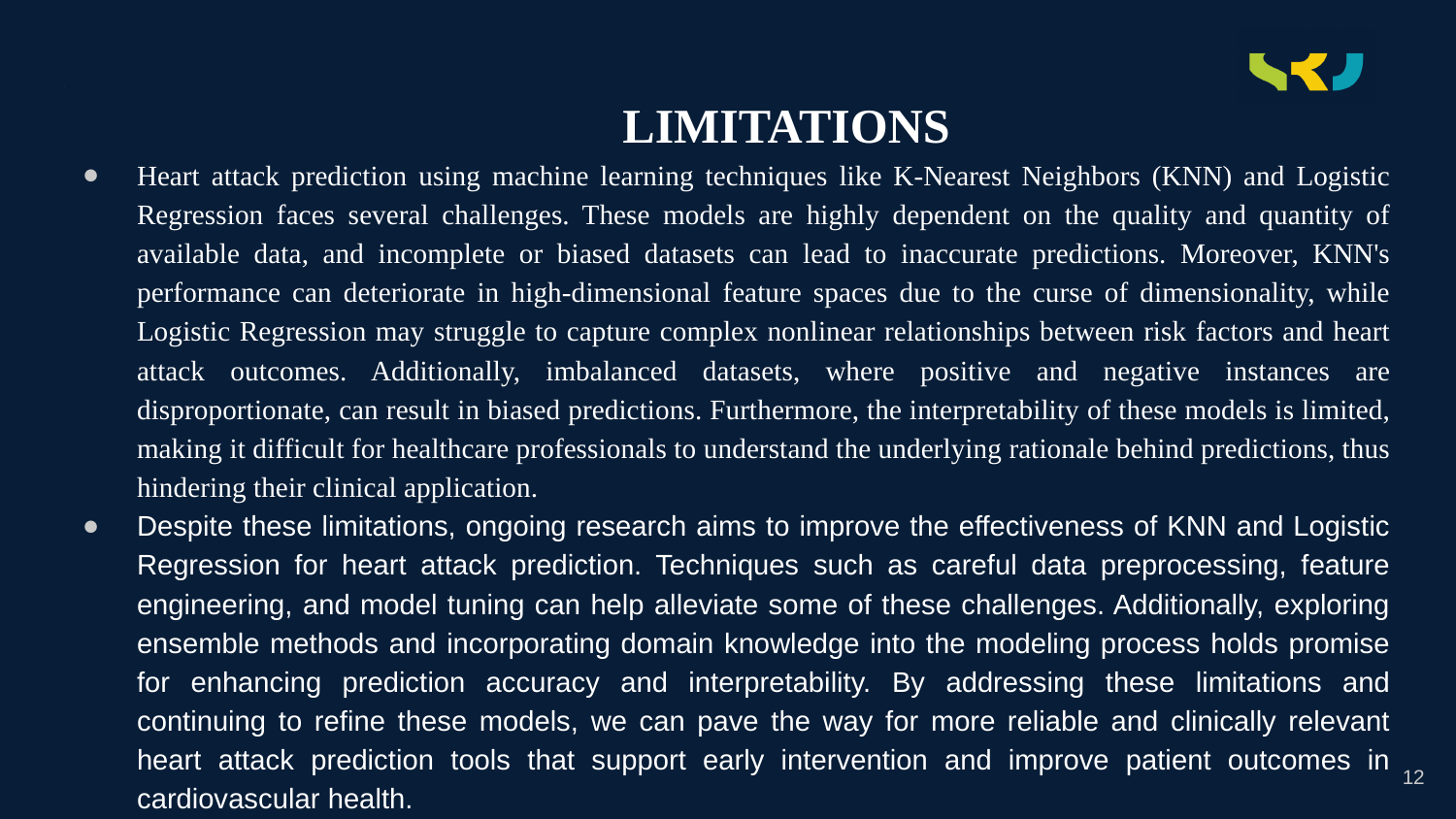

# .
                                                     LIMITATIONS
Heart attack prediction using machine learning techniques like K-Nearest Neighbors (KNN) and Logistic Regression faces several challenges. These models are highly dependent on the quality and quantity of available data, and incomplete or biased datasets can lead to inaccurate predictions. Moreover, KNN's performance can deteriorate in high-dimensional feature spaces due to the curse of dimensionality, while Logistic Regression may struggle to capture complex nonlinear relationships between risk factors and heart attack outcomes. Additionally, imbalanced datasets, where positive and negative instances are disproportionate, can result in biased predictions. Furthermore, the interpretability of these models is limited, making it difficult for healthcare professionals to understand the underlying rationale behind predictions, thus hindering their clinical application.
Despite these limitations, ongoing research aims to improve the effectiveness of KNN and Logistic Regression for heart attack prediction. Techniques such as careful data preprocessing, feature engineering, and model tuning can help alleviate some of these challenges. Additionally, exploring ensemble methods and incorporating domain knowledge into the modeling process holds promise for enhancing prediction accuracy and interpretability. By addressing these limitations and continuing to refine these models, we can pave the way for more reliable and clinically relevant heart attack prediction tools that support early intervention and improve patient outcomes in cardiovascular health.
12